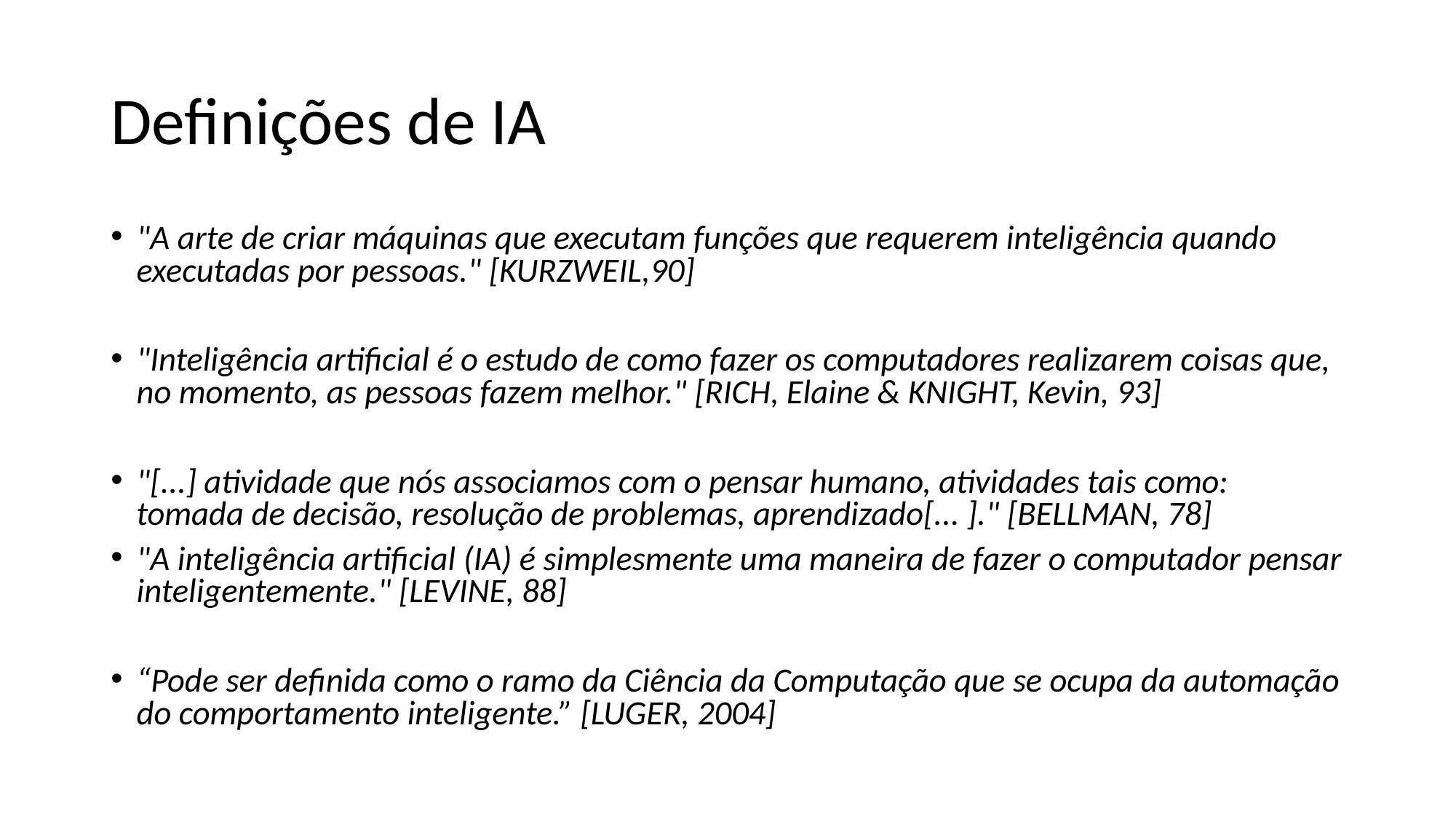

# Definições de IA
"A arte de criar máquinas que executam funções que requerem inteligência quando executadas por pessoas." [KURZWEIL,90]

"Inteligência artificial é o estudo de como fazer os computadores realizarem coisas que, no momento, as pessoas fazem melhor." [RICH, Elaine & KNIGHT, Kevin, 93]

"[...] atividade que nós associamos com o pensar humano, atividades tais como: tomada de decisão, resolução de problemas, aprendizado[... ]." [BELLMAN, 78]
"A inteligência artificial (IA) é simplesmente uma maneira de fazer o computador pensar inteligentemente." [LEVINE, 88]

“Pode ser definida como o ramo da Ciência da Computação que se ocupa da automação do comportamento inteligente.” [LUGER, 2004]